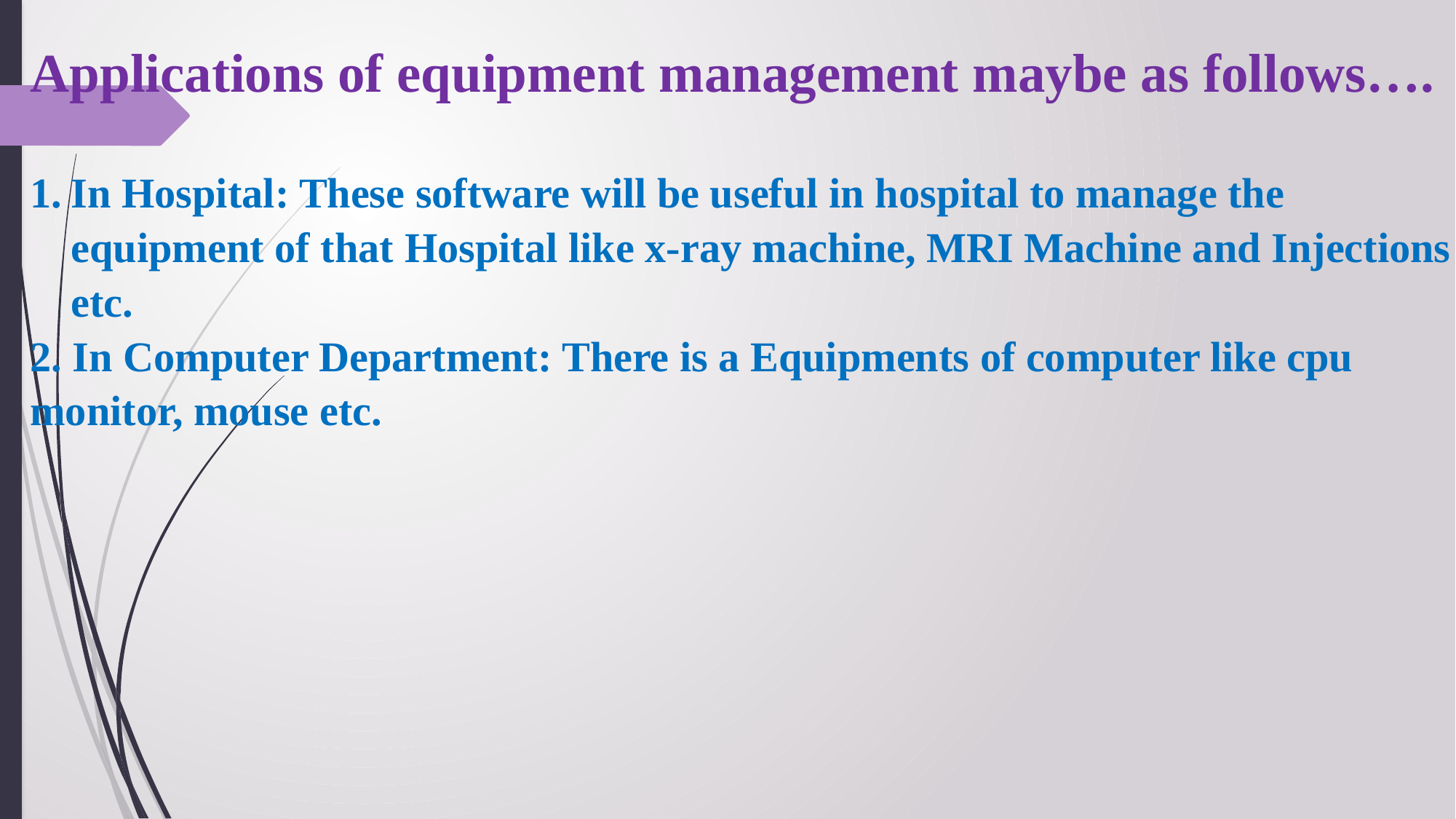

Applications of equipment management maybe as follows….

In Hospital: These software will be useful in hospital to manage the equipment of that Hospital like x-ray machine, MRI Machine and Injections etc.
2. In Computer Department: There is a Equipments of computer like cpu monitor, mouse etc.